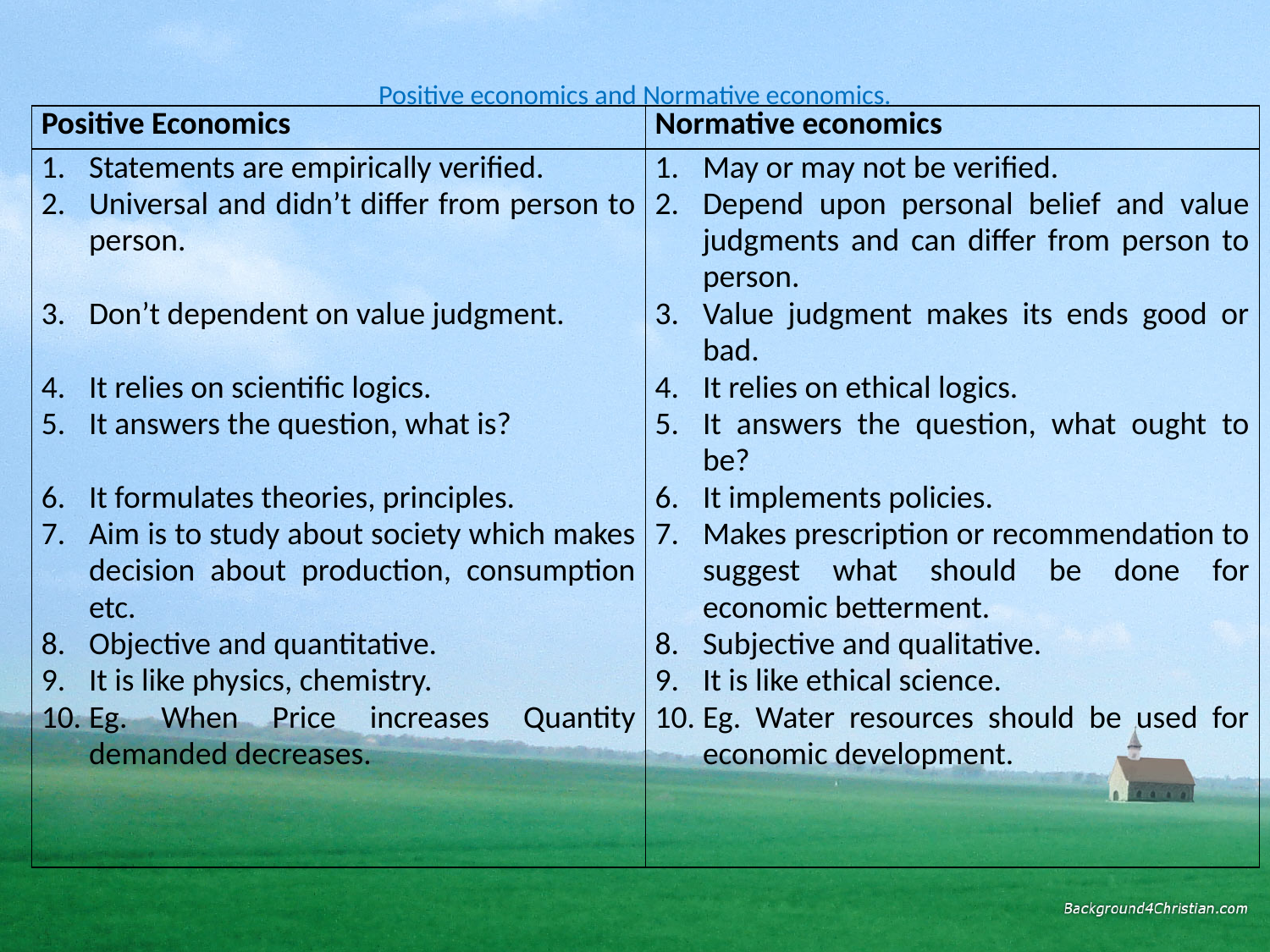

# Positive economics and Normative economics.
| Positive Economics | Normative economics |
| --- | --- |
| Statements are empirically verified. Universal and didn’t differ from person to person. Don’t dependent on value judgment. It relies on scientific logics. It answers the question, what is? It formulates theories, principles. Aim is to study about society which makes decision about production, consumption etc. Objective and quantitative. It is like physics, chemistry. Eg. When Price increases Quantity demanded decreases. | May or may not be verified. Depend upon personal belief and value judgments and can differ from person to person. Value judgment makes its ends good or bad. It relies on ethical logics. It answers the question, what ought to be? It implements policies. Makes prescription or recommendation to suggest what should be done for economic betterment. Subjective and qualitative. It is like ethical science. Eg. Water resources should be used for economic development. |